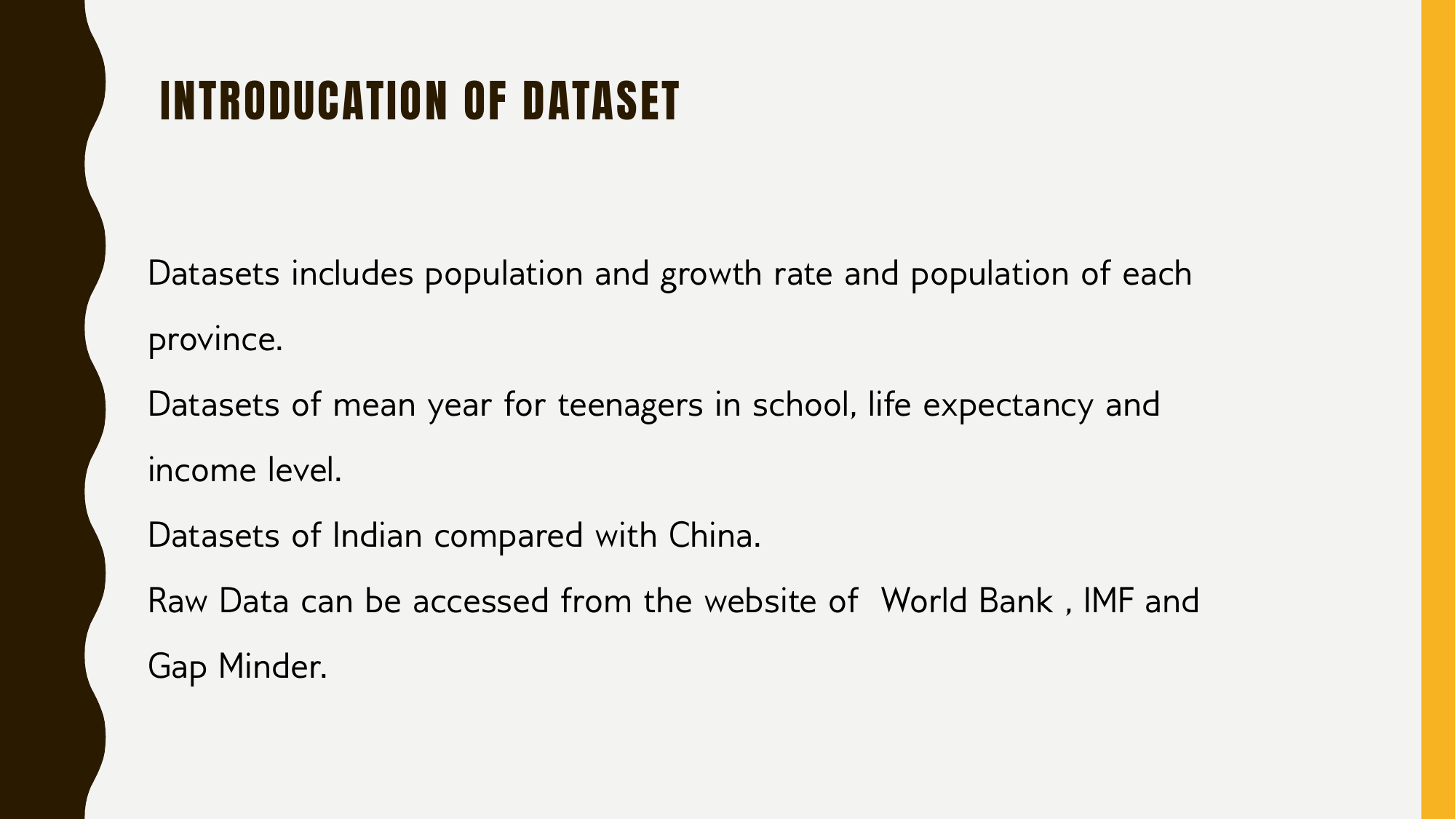

# Introducation of Dataset
Datasets includes population and growth rate and population of each province.
Datasets of mean year for teenagers in school, life expectancy and income level.
Datasets of Indian compared with China.
Raw Data can be accessed from the website of  World Bank , IMF and Gap Minder.